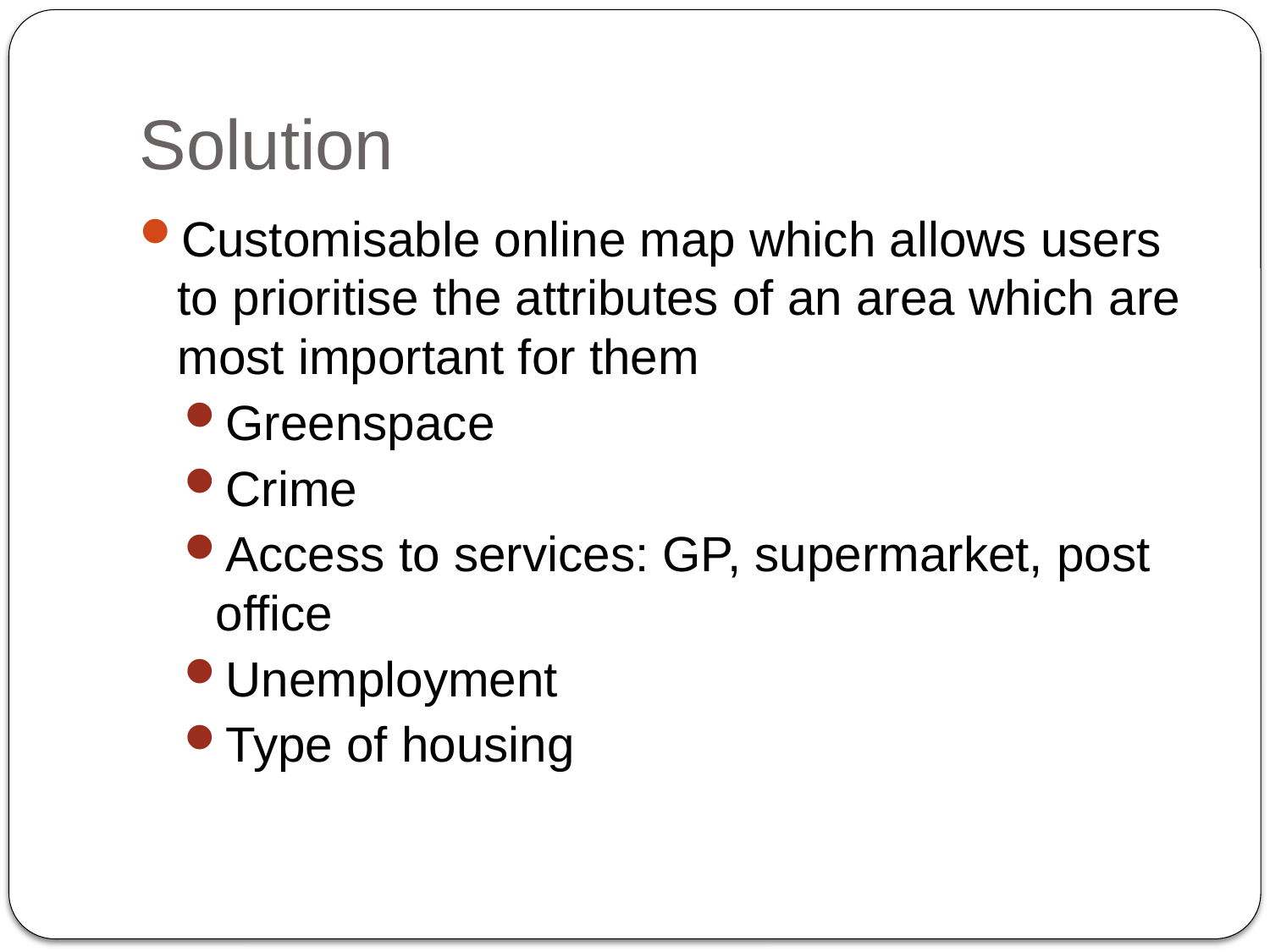

# Solution
Customisable online map which allows users to prioritise the attributes of an area which are most important for them
Greenspace
Crime
Access to services: GP, supermarket, post office
Unemployment
Type of housing